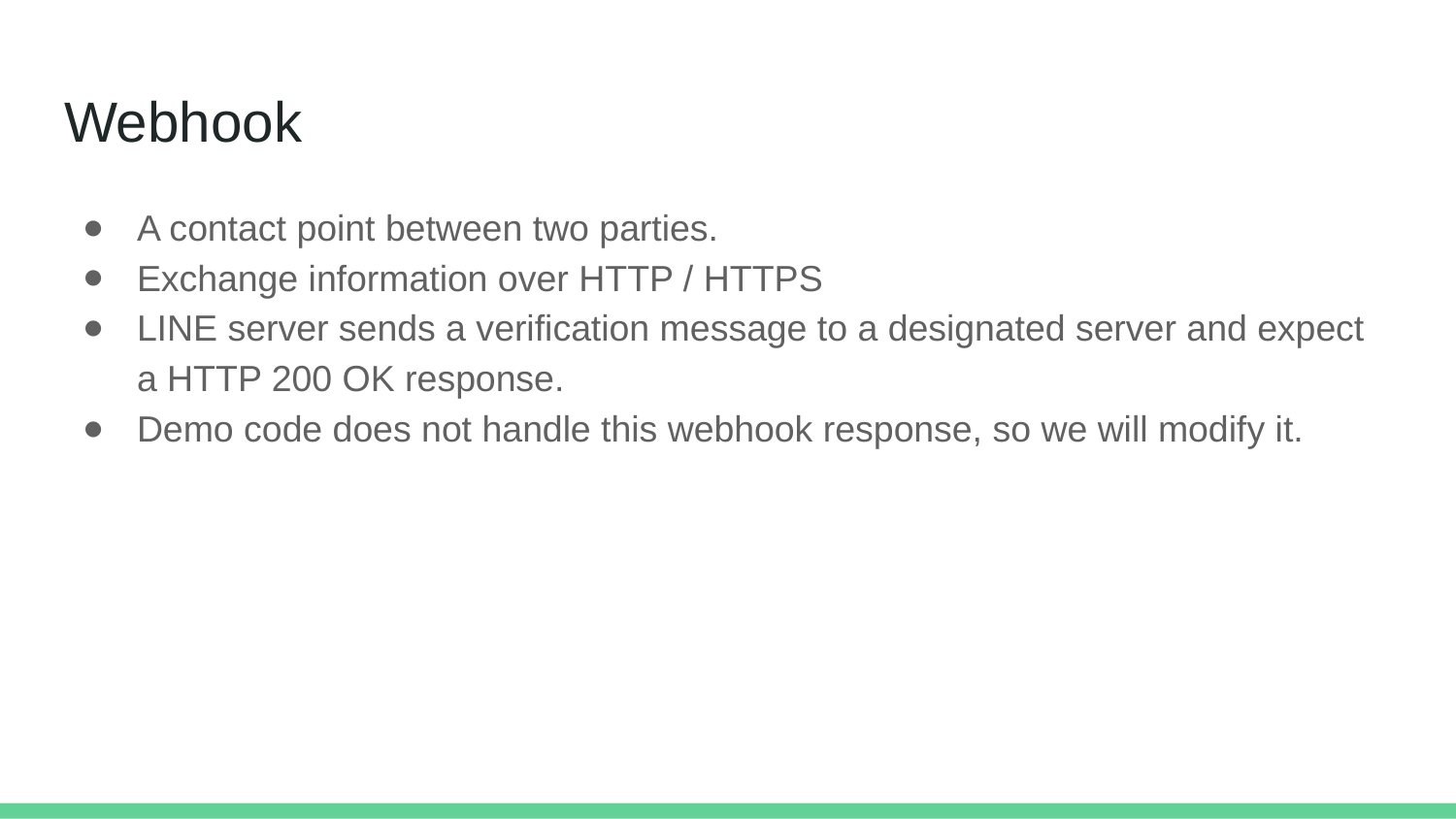

# Webhook
A contact point between two parties.
Exchange information over HTTP / HTTPS
LINE server sends a verification message to a designated server and expect a HTTP 200 OK response.
Demo code does not handle this webhook response, so we will modify it.